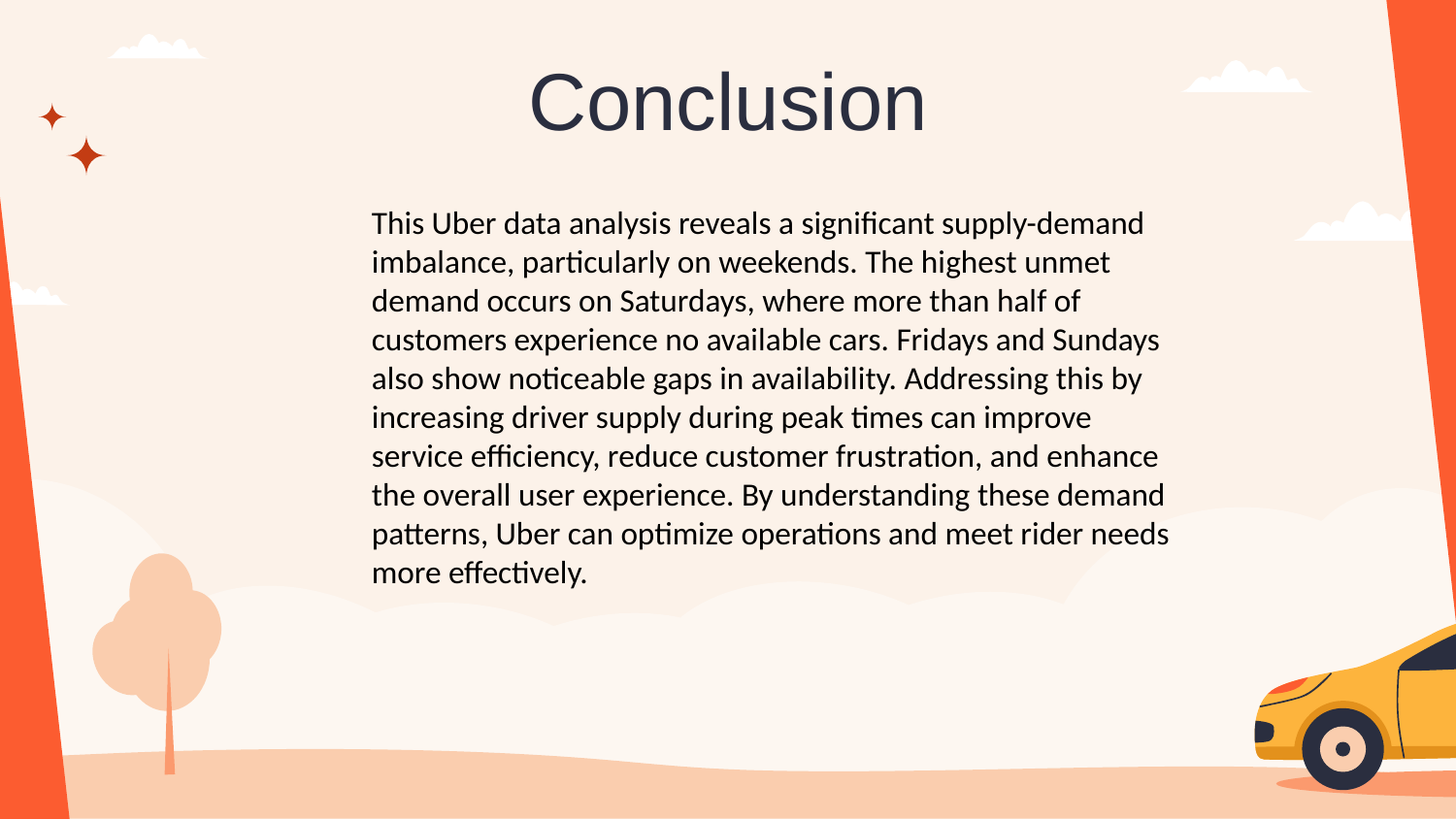

# Conclusion
This Uber data analysis reveals a significant supply-demand imbalance, particularly on weekends. The highest unmet demand occurs on Saturdays, where more than half of customers experience no available cars. Fridays and Sundays also show noticeable gaps in availability. Addressing this by increasing driver supply during peak times can improve service efficiency, reduce customer frustration, and enhance the overall user experience. By understanding these demand patterns, Uber can optimize operations and meet rider needs more effectively.